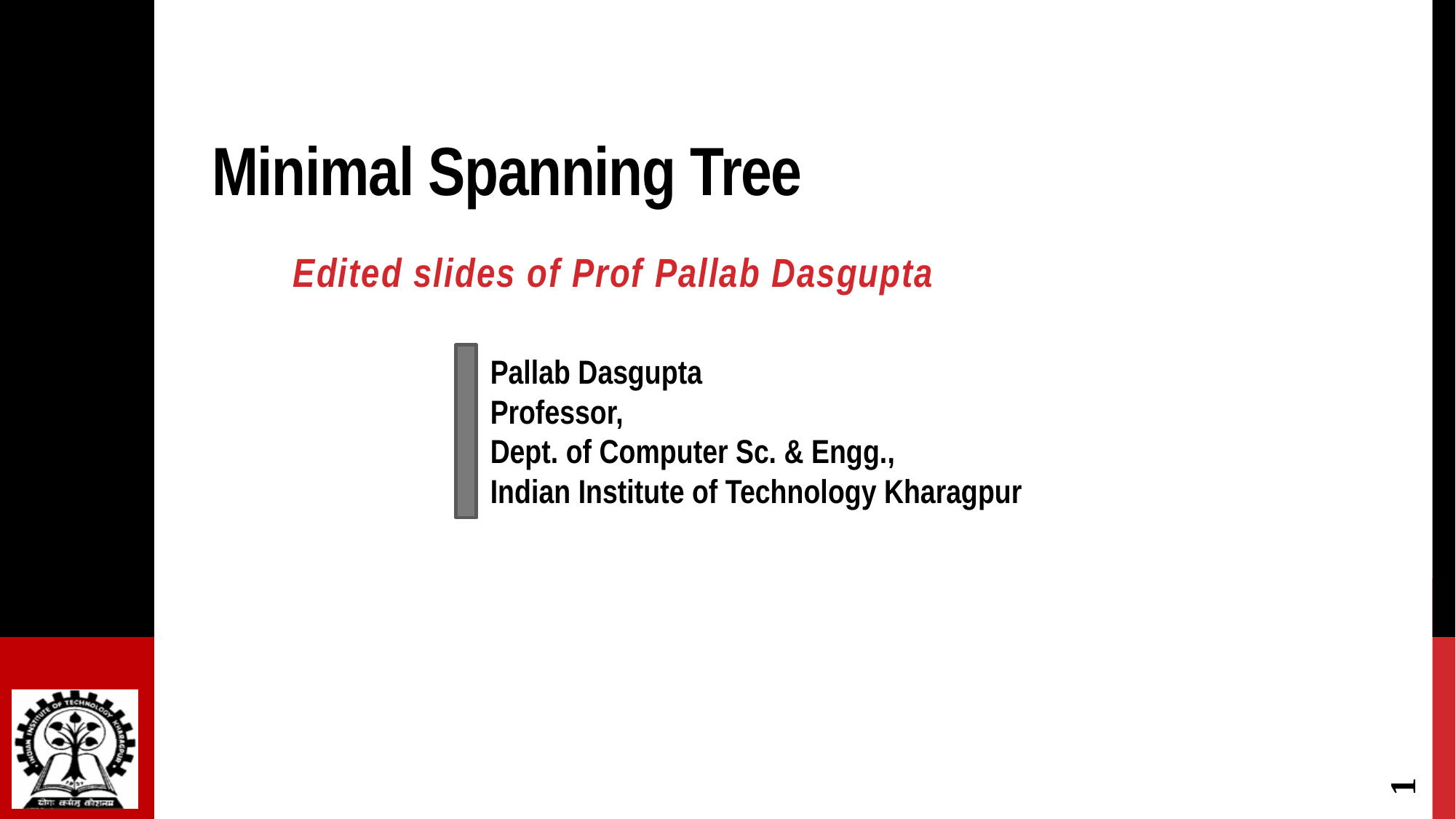

# Minimal Spanning Tree
Edited slides of Prof Pallab Dasgupta
1